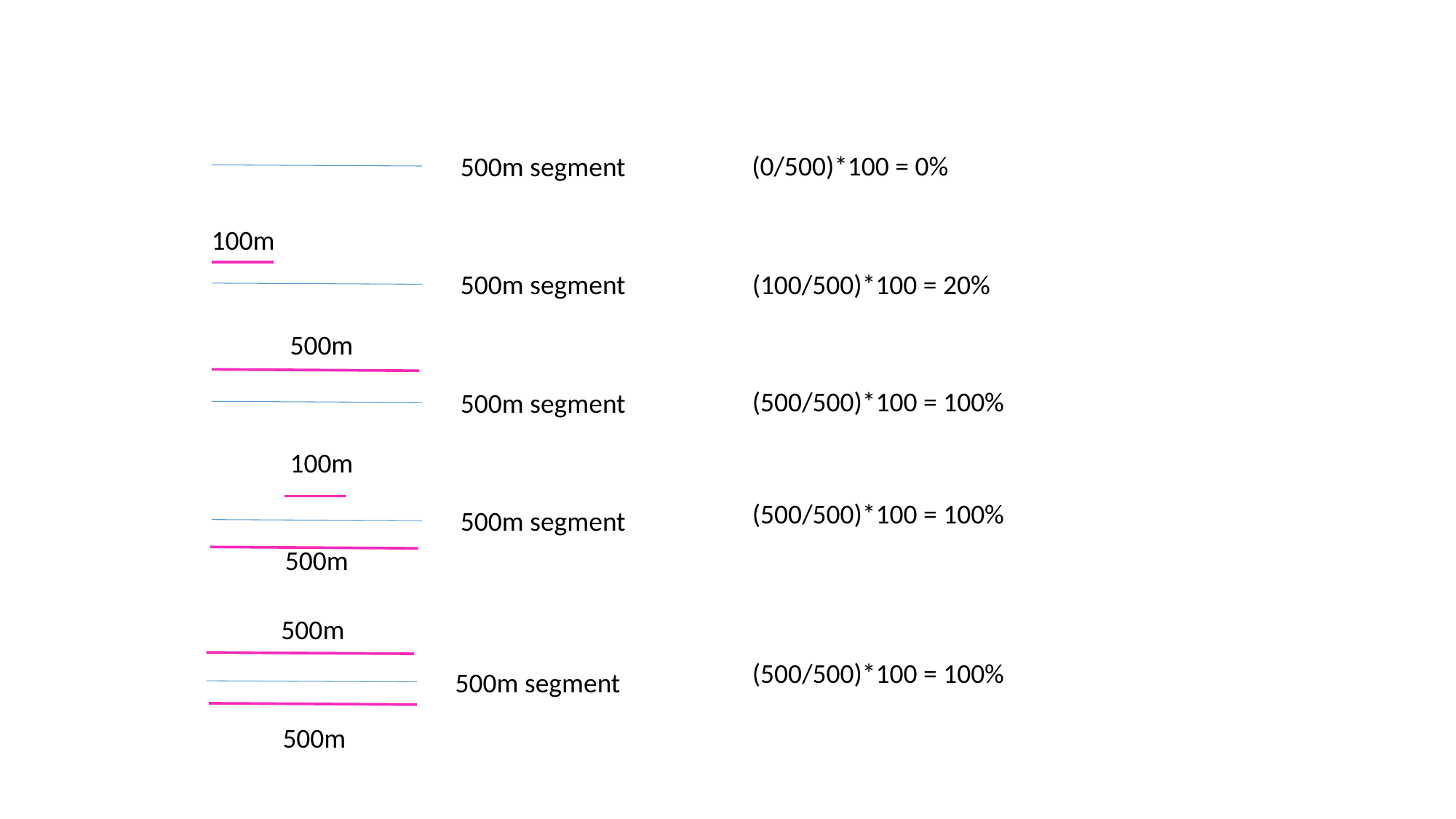

(0/500)*100 = 0%
500m segment
100m
500m segment
(100/500)*100 = 20%
500m
(500/500)*100 = 100%
500m segment
100m
(500/500)*100 = 100%
500m segment
500m
500m
(500/500)*100 = 100%
500m segment
500m